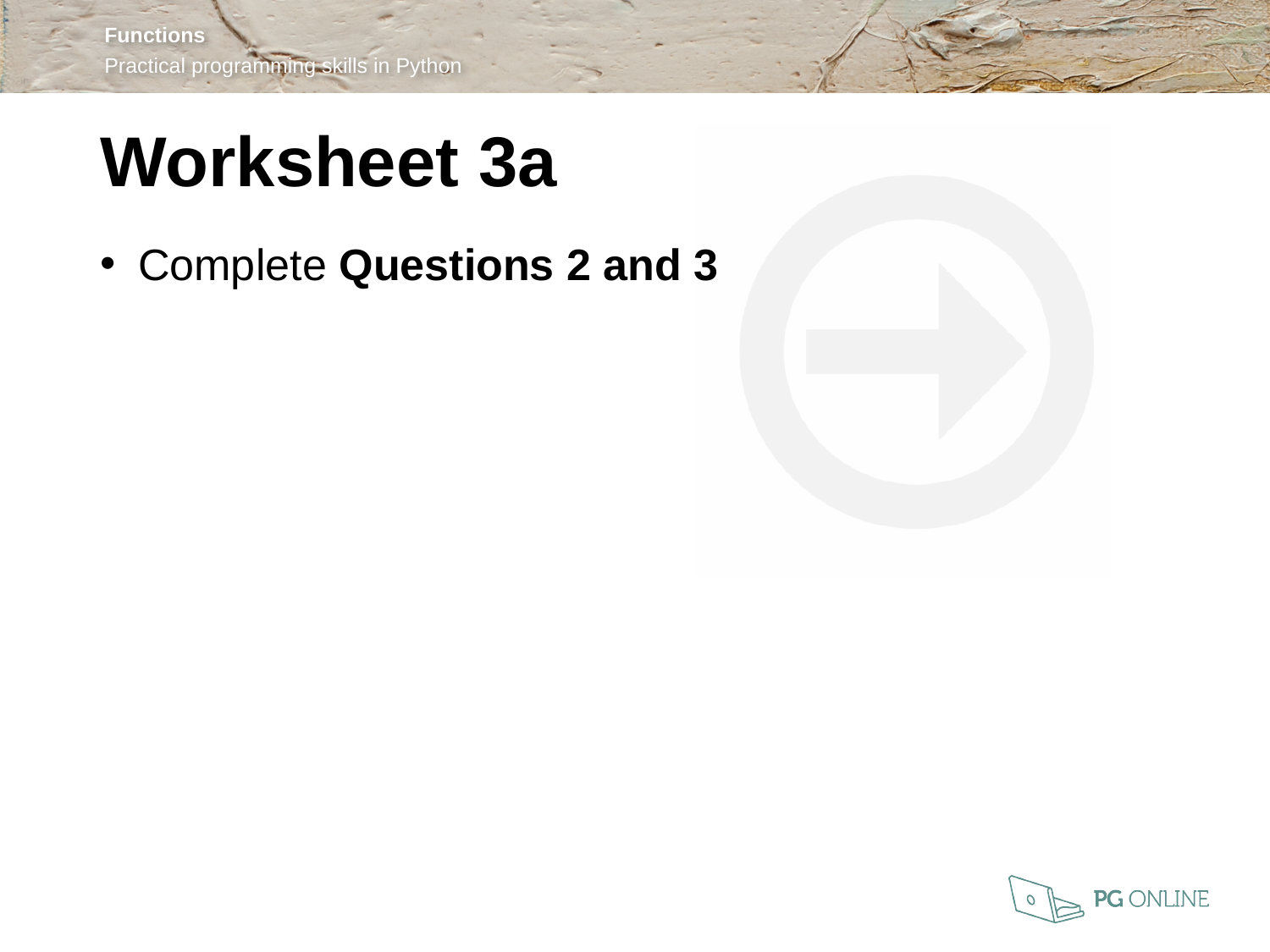

Worksheet 3a
Complete Questions 2 and 3